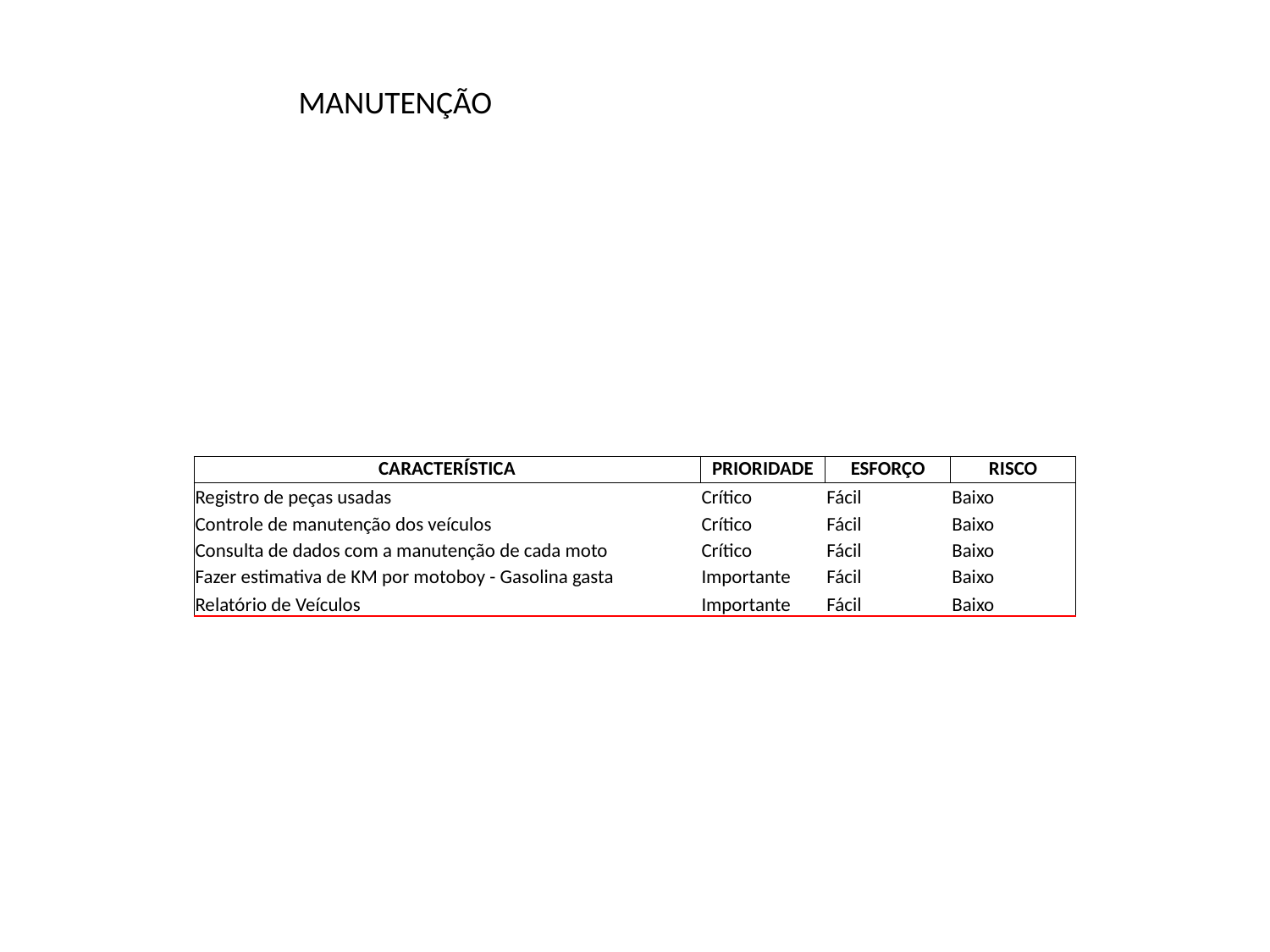

MANUTENÇÃO
| CARACTERÍSTICA | PRIORIDADE | ESFORÇO | RISCO |
| --- | --- | --- | --- |
| Registro de peças usadas | Crítico | Fácil | Baixo |
| Controle de manutenção dos veículos | Crítico | Fácil | Baixo |
| Consulta de dados com a manutenção de cada moto | Crítico | Fácil | Baixo |
| Fazer estimativa de KM por motoboy - Gasolina gasta | Importante | Fácil | Baixo |
| Relatório de Veículos | Importante | Fácil | Baixo |